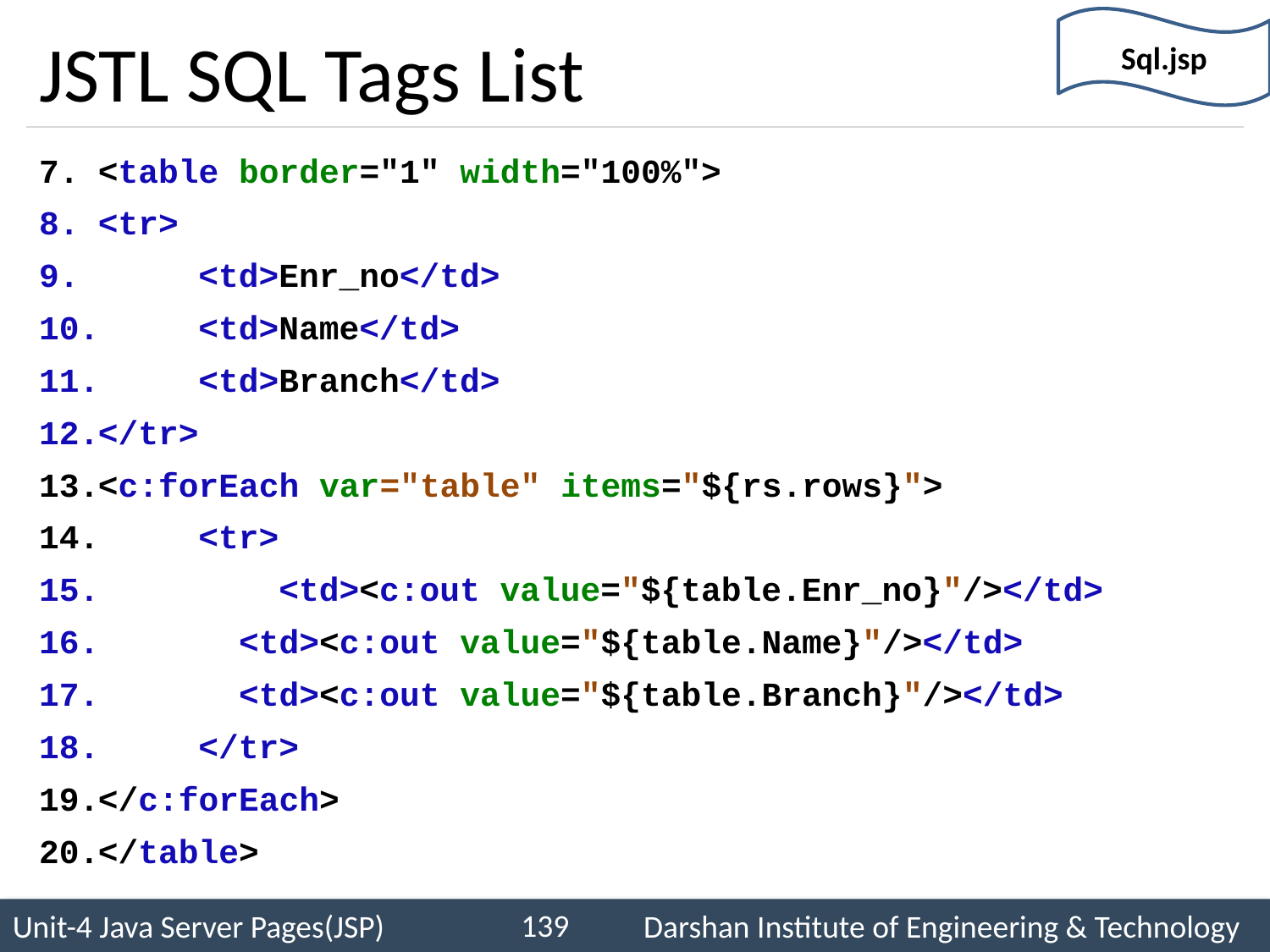

Sql.jsp
# JSTL SQL Tags List
<table border="1" width="100%">
<tr>
	<td>Enr_no</td>
	<td>Name</td>
	<td>Branch</td>
</tr>
<c:forEach var="table" items="${rs.rows}">
	<tr>
	    <td><c:out value="${table.Enr_no}"/></td>
       <td><c:out value="${table.Name}"/></td>
       <td><c:out value="${table.Branch}"/></td>
	</tr>
</c:forEach>
</table>

139